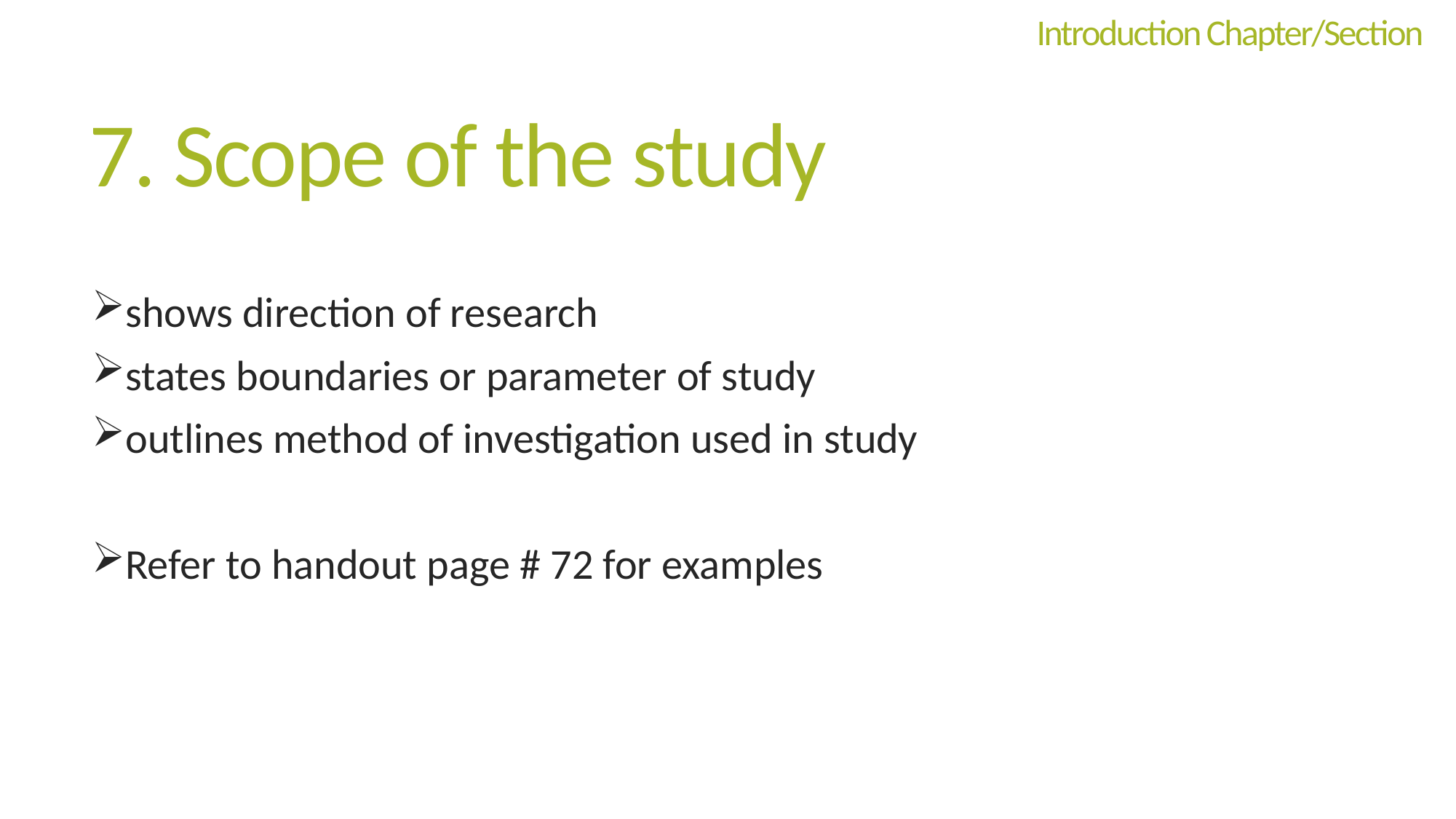

Introduction Chapter/Section
# 7. Scope of the study
shows direction of research
states boundaries or parameter of study
outlines method of investigation used in study

Refer to handout page # 72 for examples